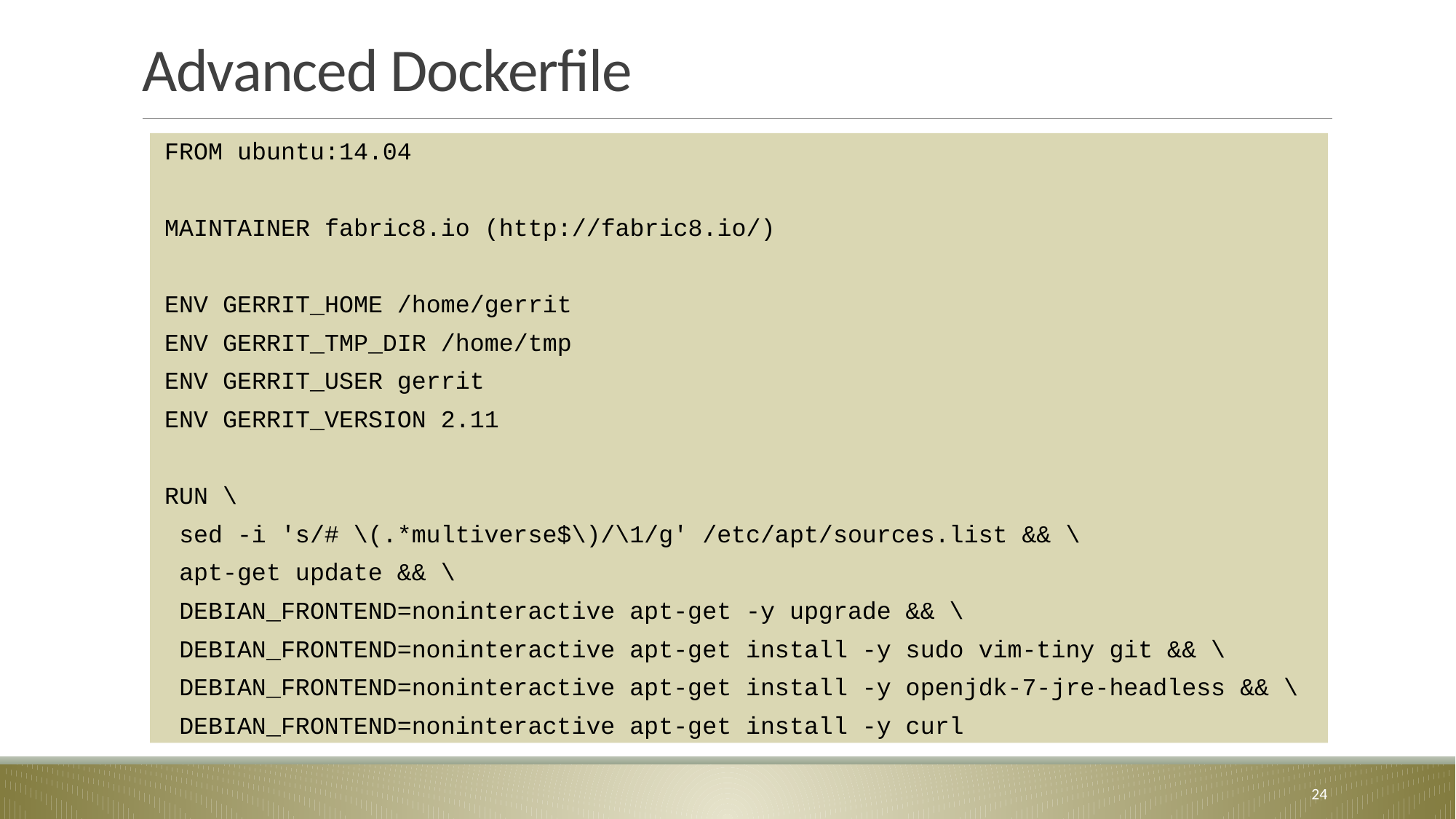

# Advanced Dockerfile
 FROM ubuntu:14.04

 MAINTAINER fabric8.io (http://fabric8.io/)

 ENV GERRIT_HOME /home/gerrit
 ENV GERRIT_TMP_DIR /home/tmp
 ENV GERRIT_USER gerrit
 ENV GERRIT_VERSION 2.11

 RUN \
  sed -i 's/# \(.*multiverse$\)/\1/g' /etc/apt/sources.list && \
  apt-get update && \
  DEBIAN_FRONTEND=noninteractive apt-get -y upgrade && \
  DEBIAN_FRONTEND=noninteractive apt-get install -y sudo vim-tiny git && \
  DEBIAN_FRONTEND=noninteractive apt-get install -y openjdk-7-jre-headless && \
  DEBIAN_FRONTEND=noninteractive apt-get install -y curl

24